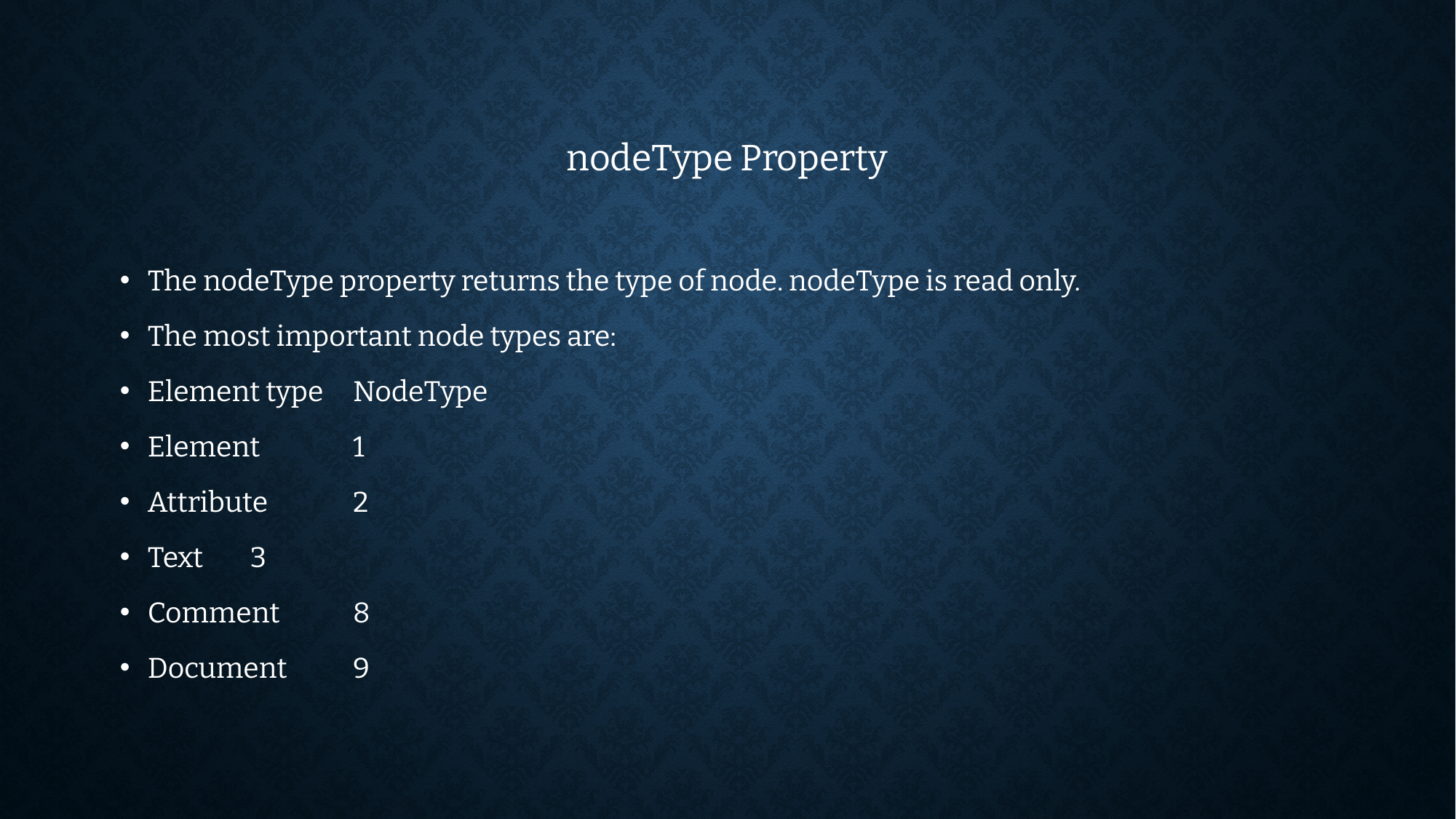

# nodeType Property
The nodeType property returns the type of node. nodeType is read only.
The most important node types are:
Element type	NodeType
Element	1
Attribute	2
Text		3
Comment	8
Document	9